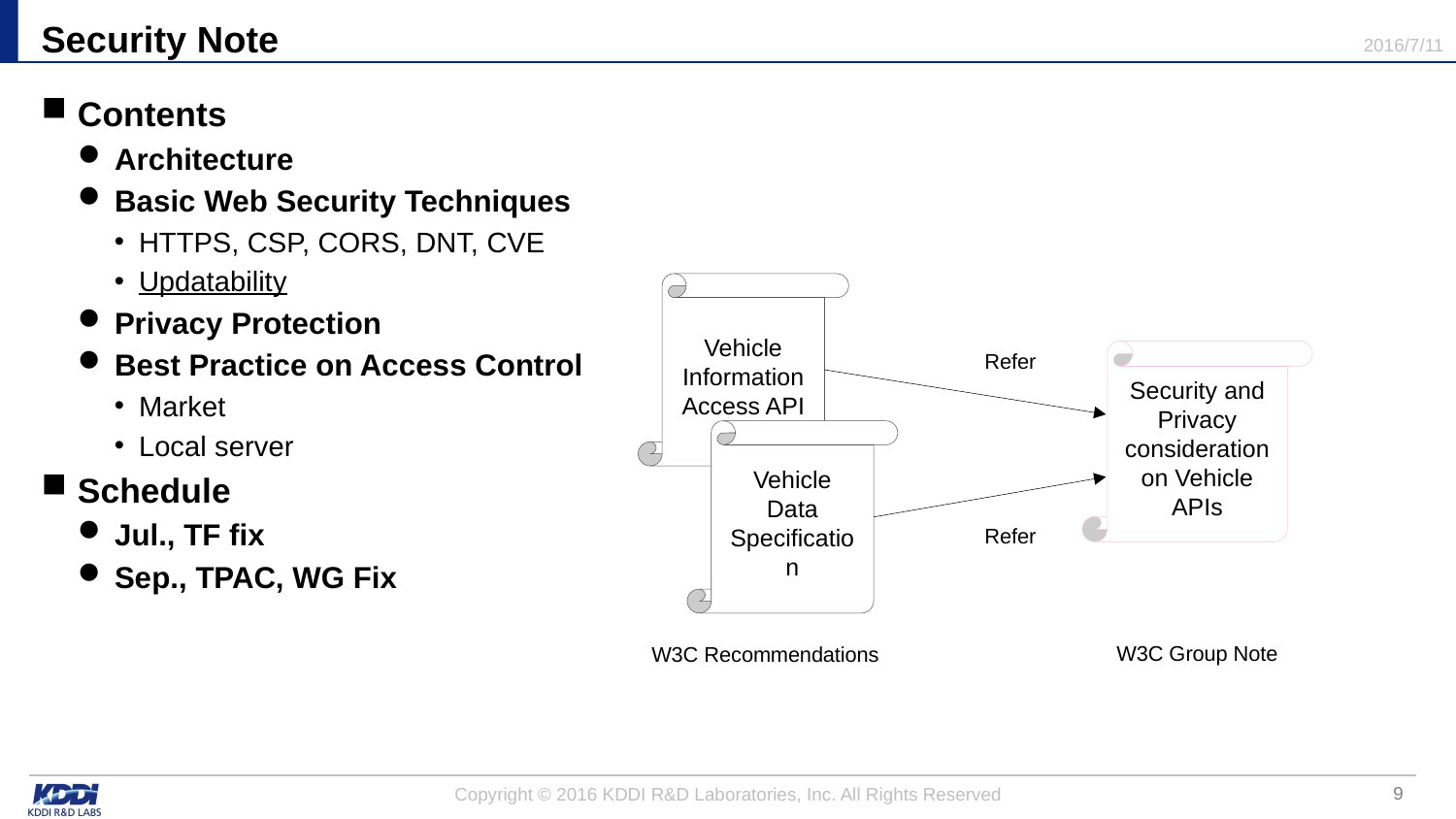

# Security Note
2016/7/11
Contents
Architecture
Basic Web Security Techniques
HTTPS, CSP, CORS, DNT, CVE
Updatability
Privacy Protection
Best Practice on Access Control
Market
Local server
Schedule
Jul., TF fix
Sep., TPAC, WG Fix
Vehicle Information Access API
Refer
Security and Privacy consideration on Vehicle APIs
Vehicle Data Specification
Refer
W3C Group Note
W3C Recommendations
9
Copyright © 2016 KDDI R&D Laboratories, Inc. All Rights Reserved